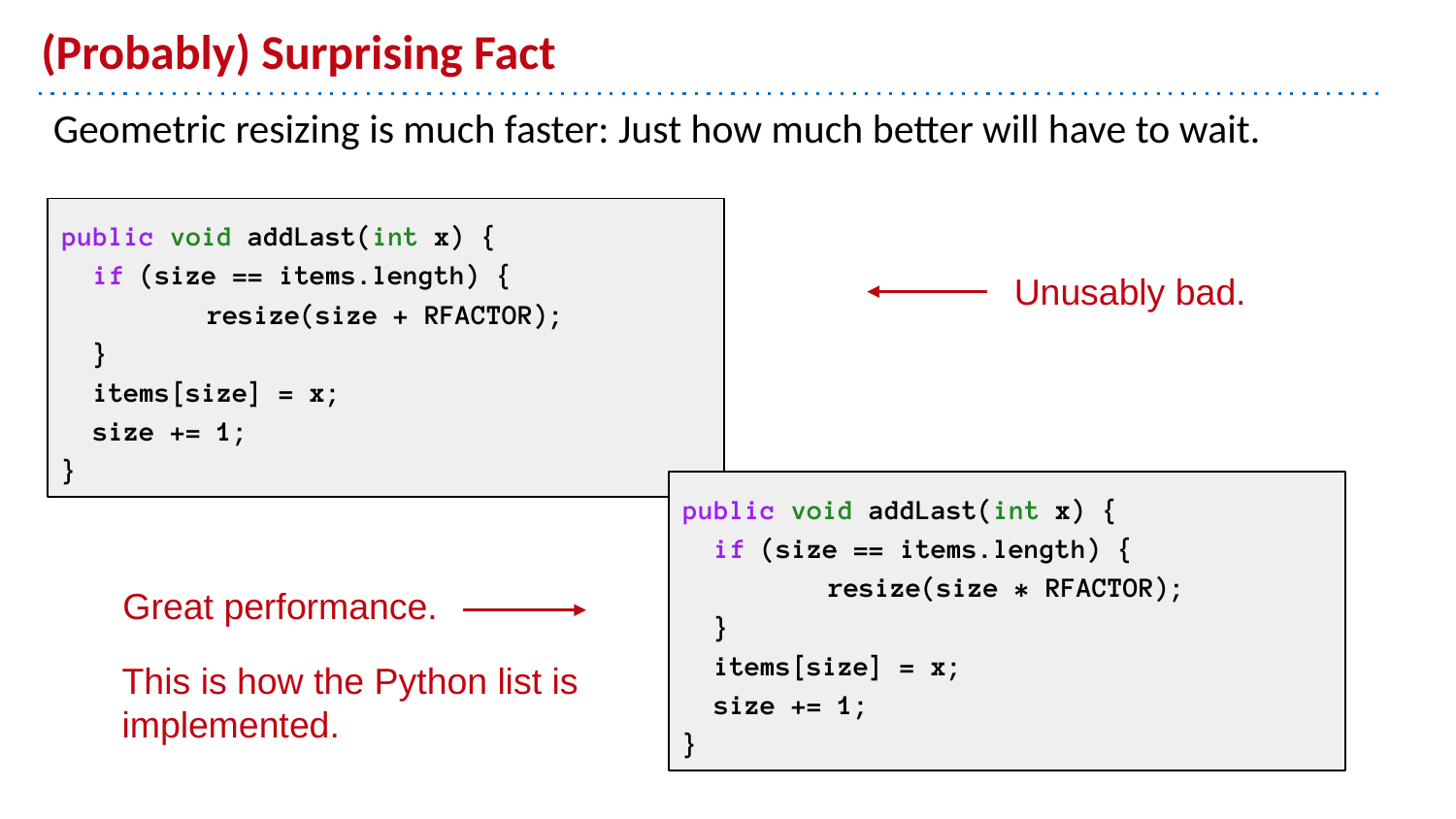

# (Probably) Surprising Fact
Geometric resizing is much faster: Just how much better will have to wait.
public void addLast(int x) {
  if (size == items.length) {
	resize(size + RFACTOR);
  }
  items[size] = x;
  size += 1;
}

Unusably bad.
public void addLast(int x) {
  if (size == items.length) {
	resize(size * RFACTOR);
  }
  items[size] = x;
  size += 1;
}

Great performance.

This is how the Python list is implemented.